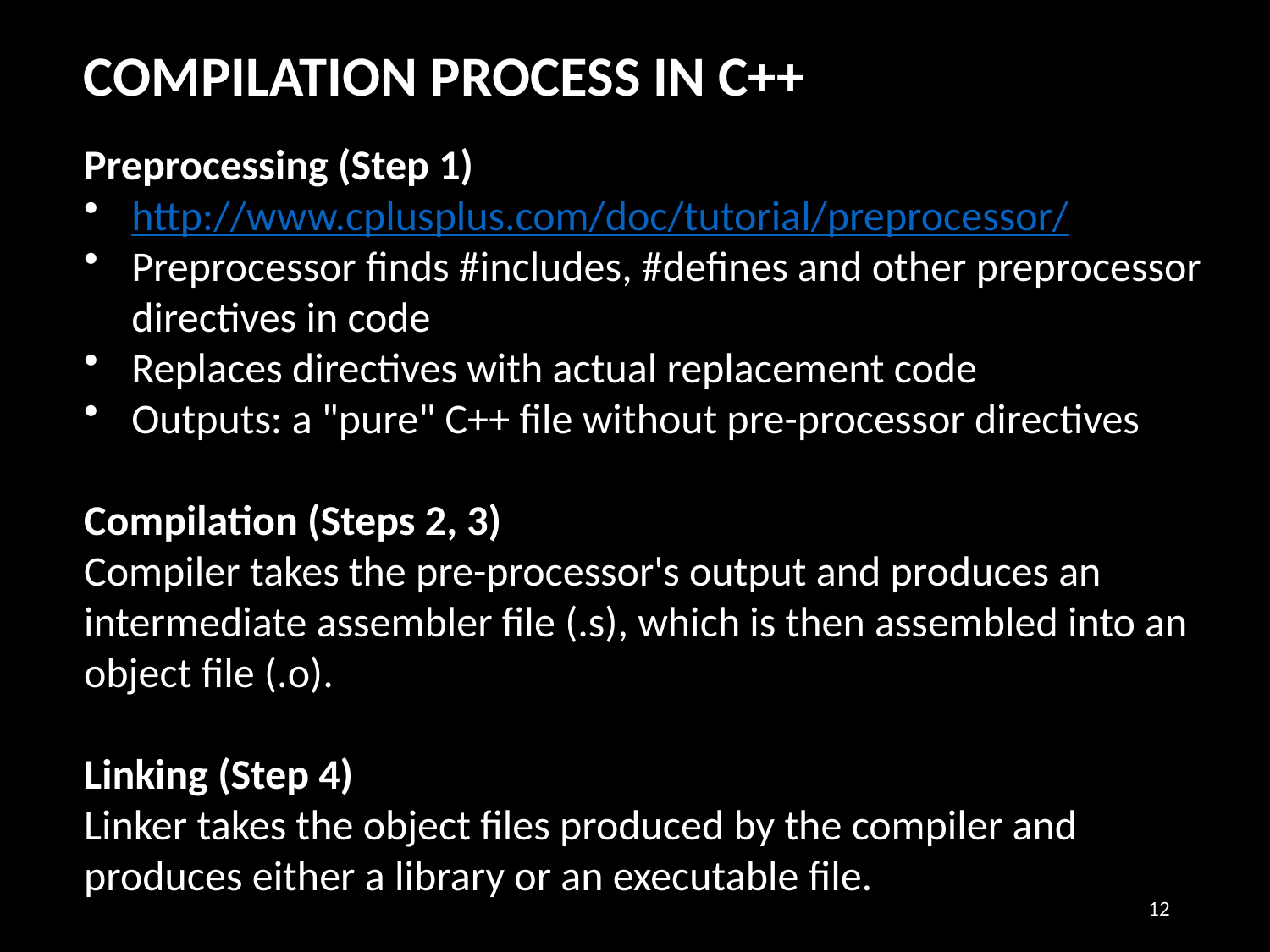

COMPILATION PROCESS IN C++
Preprocessing (Step 1)
http://www.cplusplus.com/doc/tutorial/preprocessor/
Preprocessor finds #includes, #defines and other preprocessor directives in code
Replaces directives with actual replacement code
Outputs: a "pure" C++ file without pre-processor directives

Compilation (Steps 2, 3)
Compiler takes the pre-processor's output and produces an intermediate assembler file (.s), which is then assembled into an object file (.o).

Linking (Step 4)
Linker takes the object files produced by the compiler and produces either a library or an executable file.
12